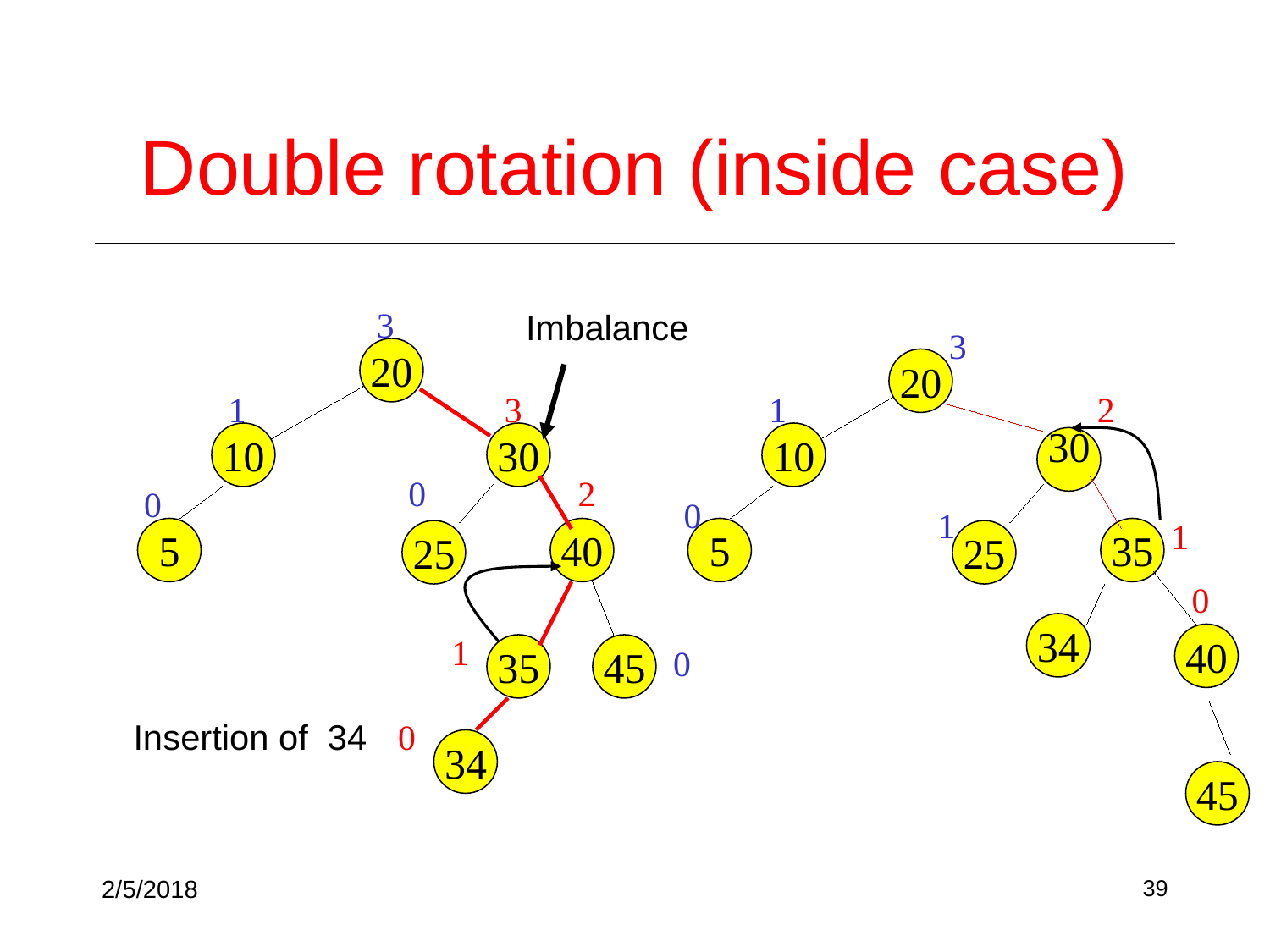

# Double rotation (inside case)
3
Imbalance
3

20

20

1
3
1
2

30

10

30

10

0
2

0

0
1
1

35

5

40

5

25

25

0

34

40
1

35

45
0

Insertion of  34
0

34

45
2/5/2018
39